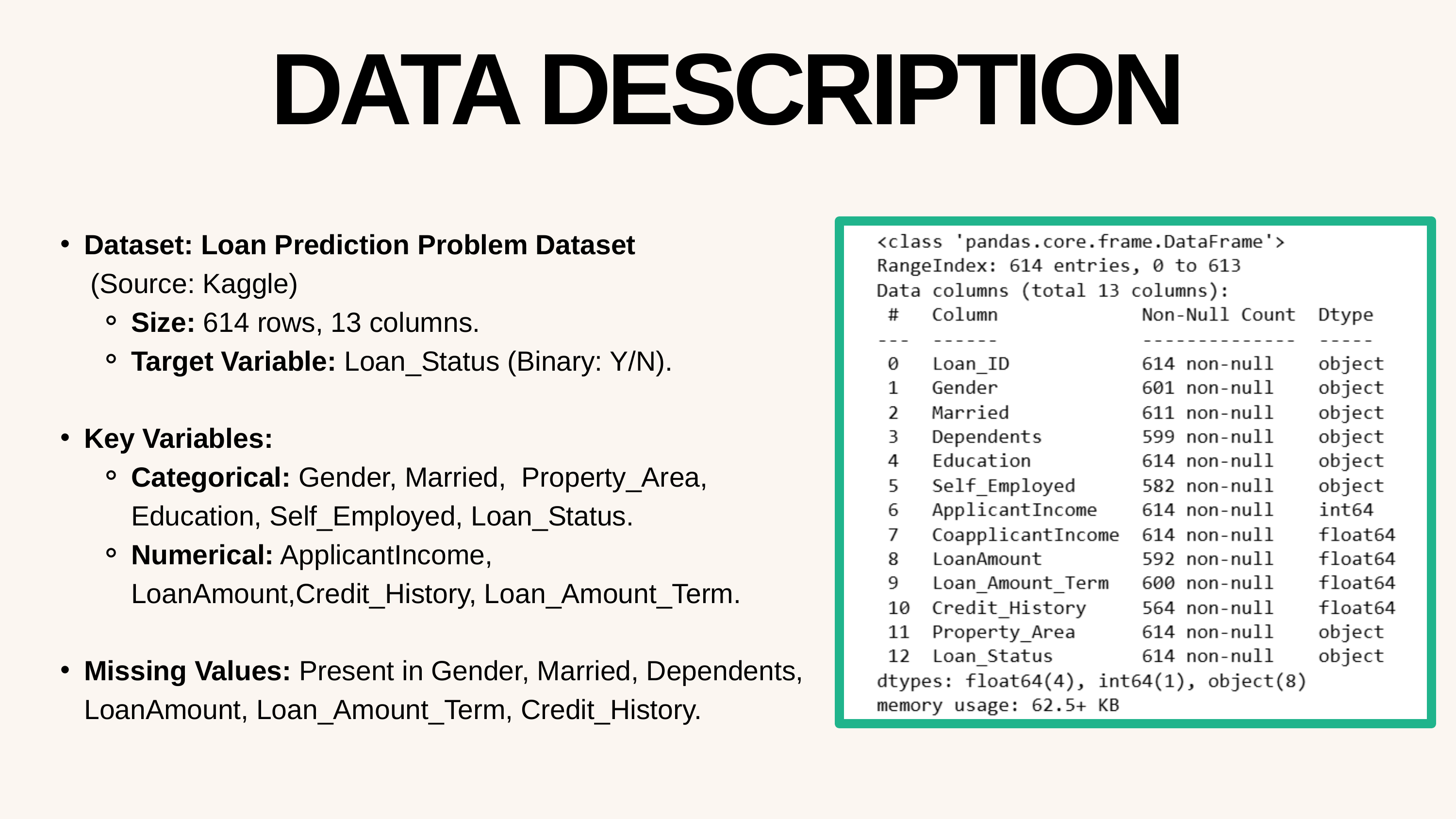

DATA DESCRIPTION

Dataset: Loan Prediction Problem Dataset
       (Source: Kaggle)
Size: 614 rows, 13 columns.
Target Variable: Loan_Status (Binary: Y/N).

Key Variables:
Categorical: Gender, Married,  Property_Area, Education, Self_Employed, Loan_Status.
Numerical: ApplicantIncome, LoanAmount,Credit_History, Loan_Amount_Term.

Missing Values: Present in Gender, Married, Dependents, LoanAmount, Loan_Amount_Term, Credit_History.